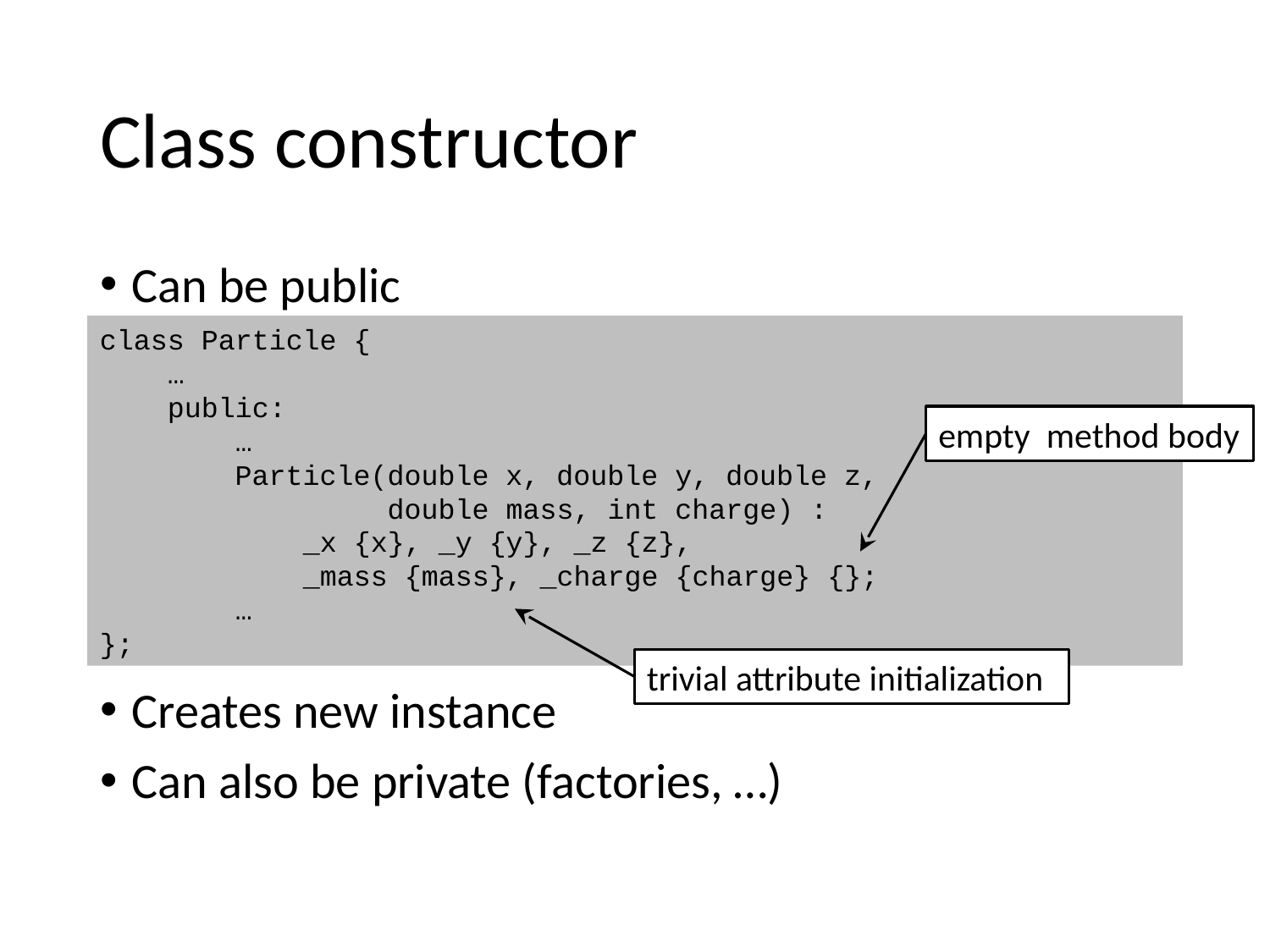

# Class constructor
Can be public

Creates new instance
Can also be private (factories, …)
class Particle {
    …
    public:
        …
        Particle(double x, double y, double z,
                 double mass, int charge) :
            _x {x}, _y {y}, _z {z},
            _mass {mass}, _charge {charge} {};
        …
};
empty  method body
trivial attribute initialization